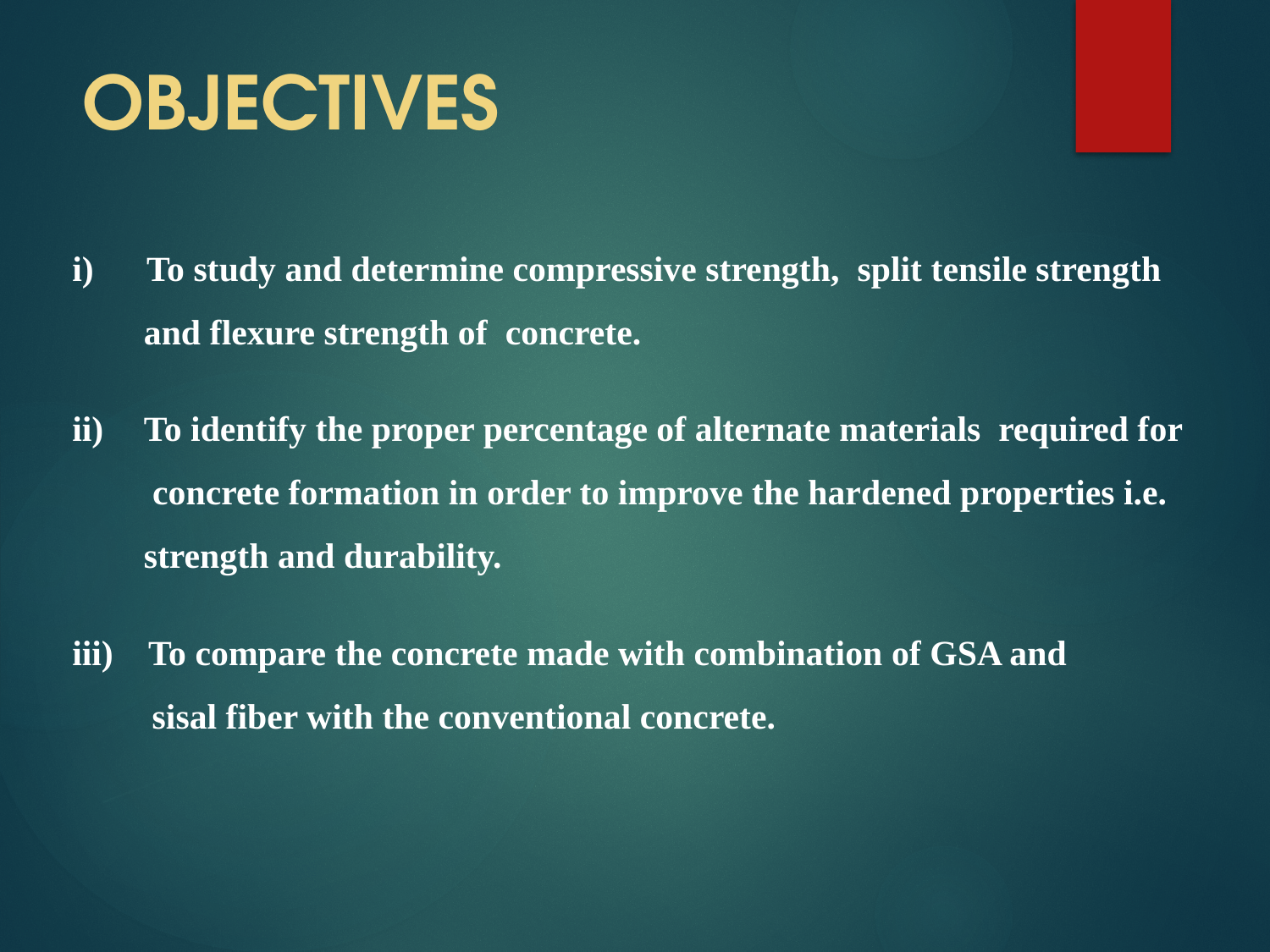

# OBJECTIVES
i)      To study and determine compressive strength,  split tensile strength and flexure strength of  concrete.
ii)  	To identify the proper percentage of alternate materials  required for  concrete formation in order to improve the hardened properties i.e. strength and durability.
iii)    To compare the concrete made with combination of GSA and
         sisal fiber with the conventional concrete.